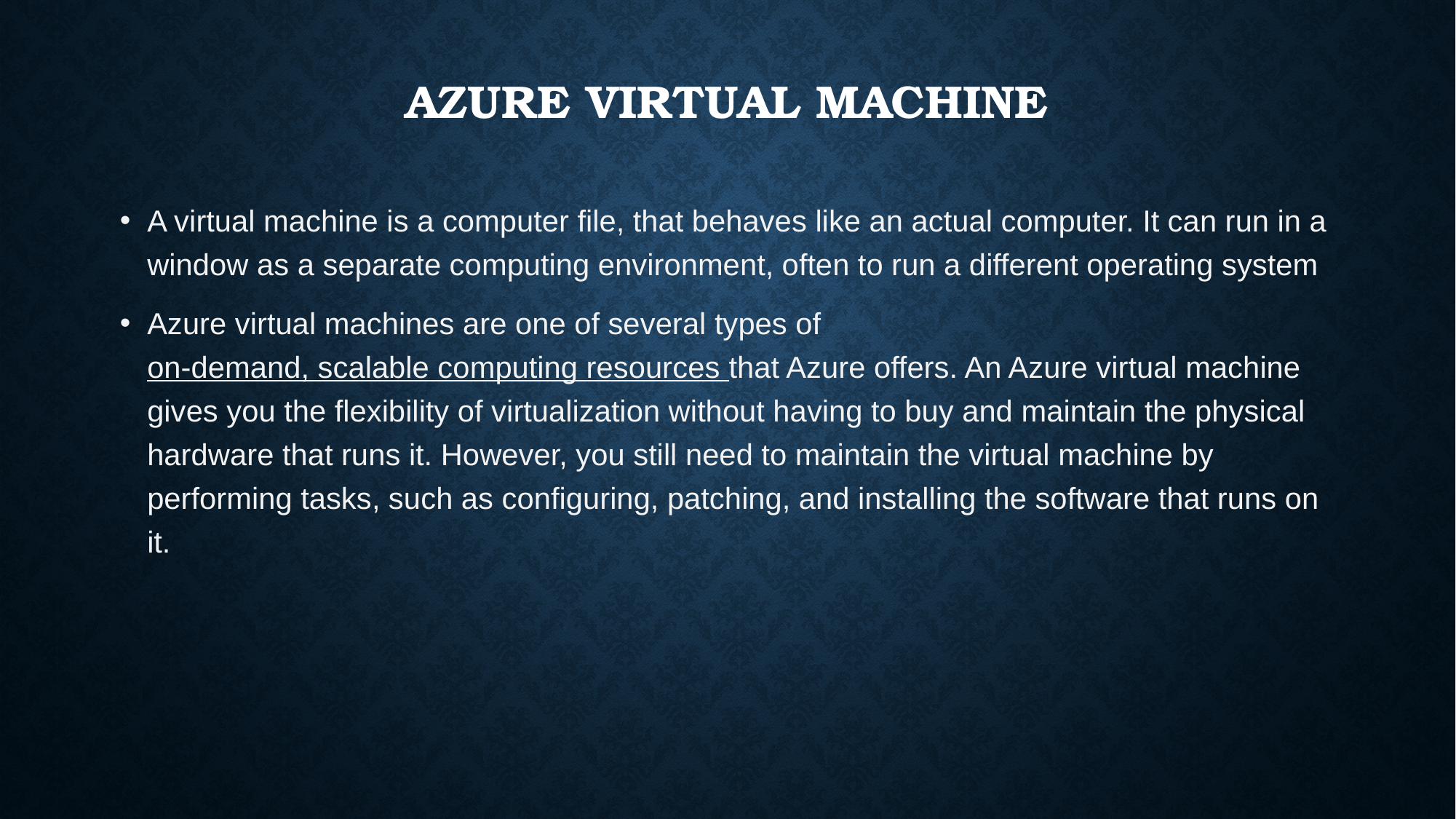

# Azure Virtual Machine
A virtual machine is a computer file, that behaves like an actual computer. It can run in a window as a separate computing environment, often to run a different operating system
Azure virtual machines are one of several types of on-demand, scalable computing resources that Azure offers. An Azure virtual machine gives you the flexibility of virtualization without having to buy and maintain the physical hardware that runs it. However, you still need to maintain the virtual machine by performing tasks, such as configuring, patching, and installing the software that runs on it.